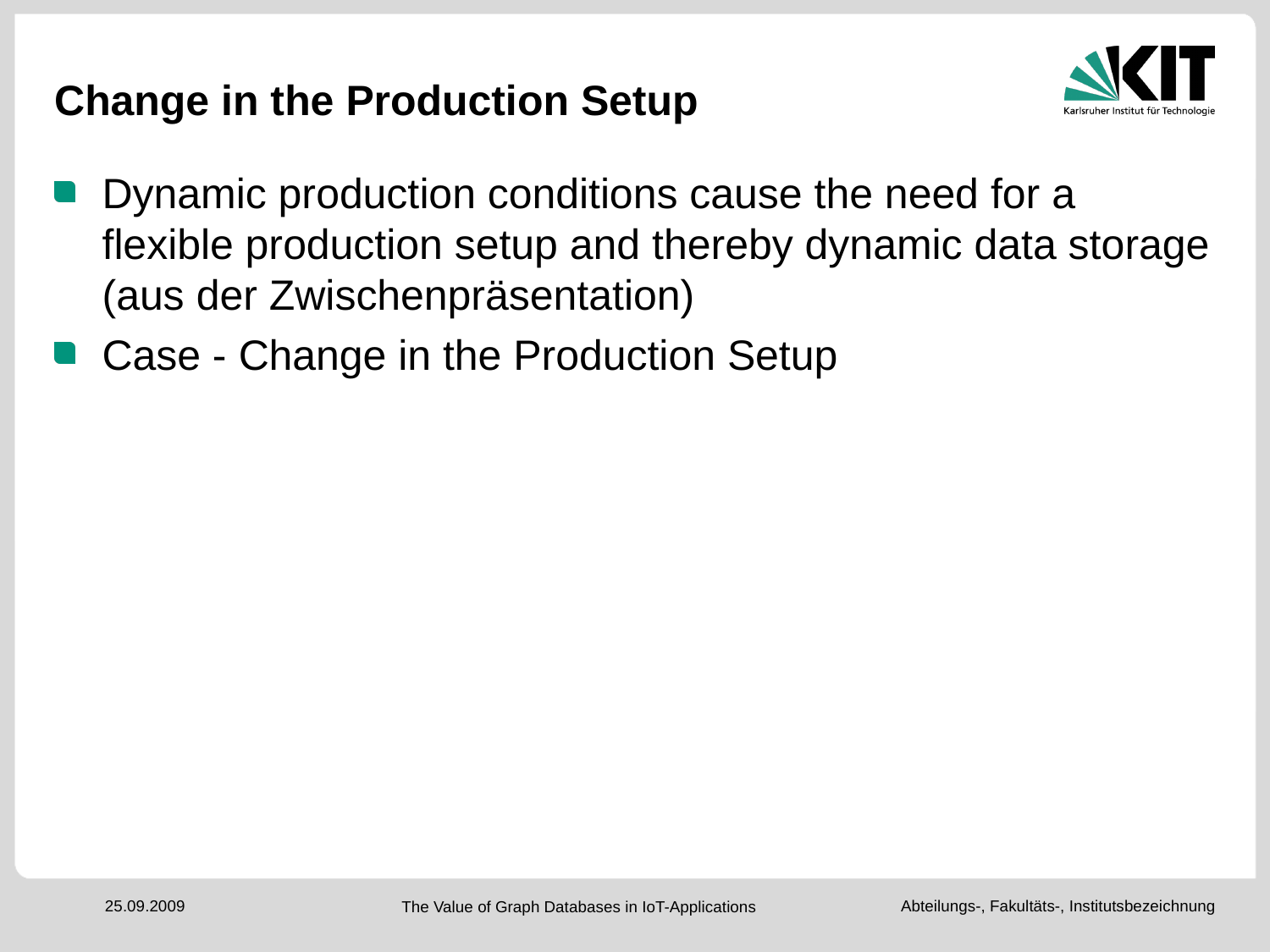

# Change in the Production Setup
Dynamic production conditions cause the need for a flexible production setup and thereby dynamic data storage (aus der Zwischenpräsentation)
Case - Change in the Production Setup
8